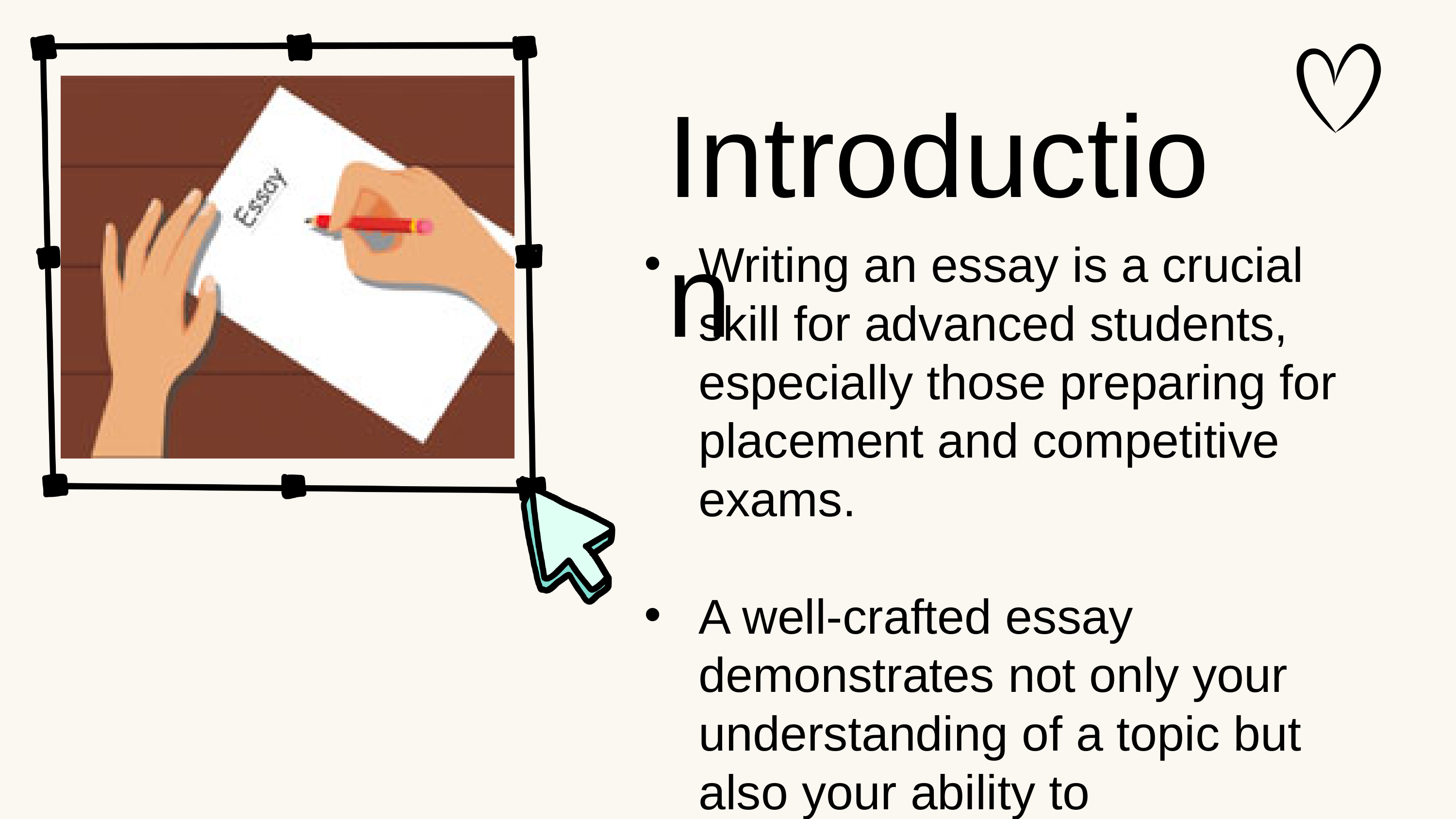

Introduction
Writing an essay is a crucial skill for advanced students, especially those preparing for placement and competitive exams.

A well-crafted essay demonstrates not only your understanding of a topic but also your ability to communicate ideas effectively..